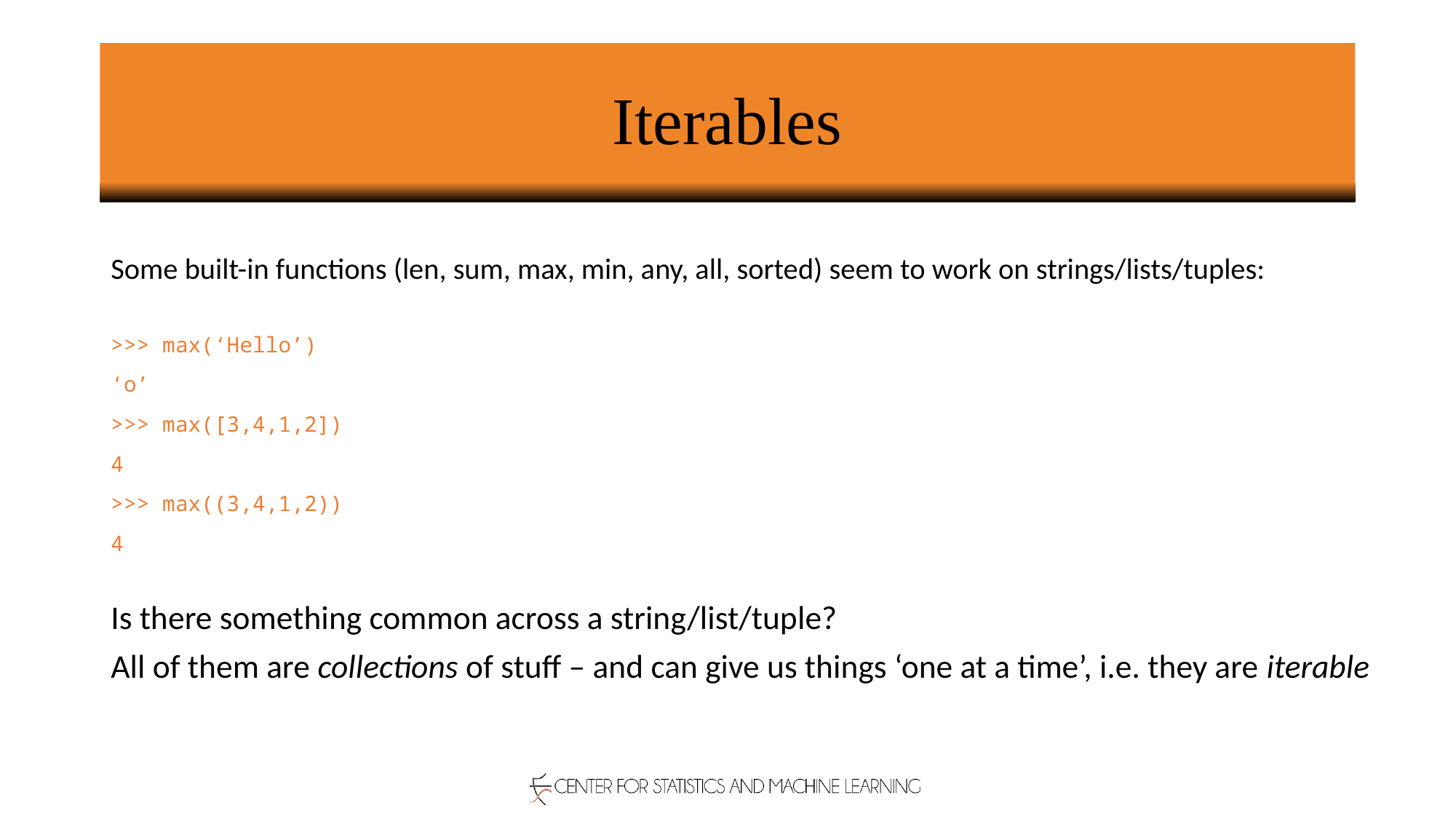

# Iterables
Some built-in functions (len, sum, max, min, any, all, sorted) seem to work on strings/lists/tuples:

>>> max(‘Hello’)
‘o’
>>> max([3,4,1,2])
4
>>> max((3,4,1,2))
4

Is there something common across a string/list/tuple?
All of them are collections of stuff – and can give us things ‘one at a time’, i.e. they are iterable